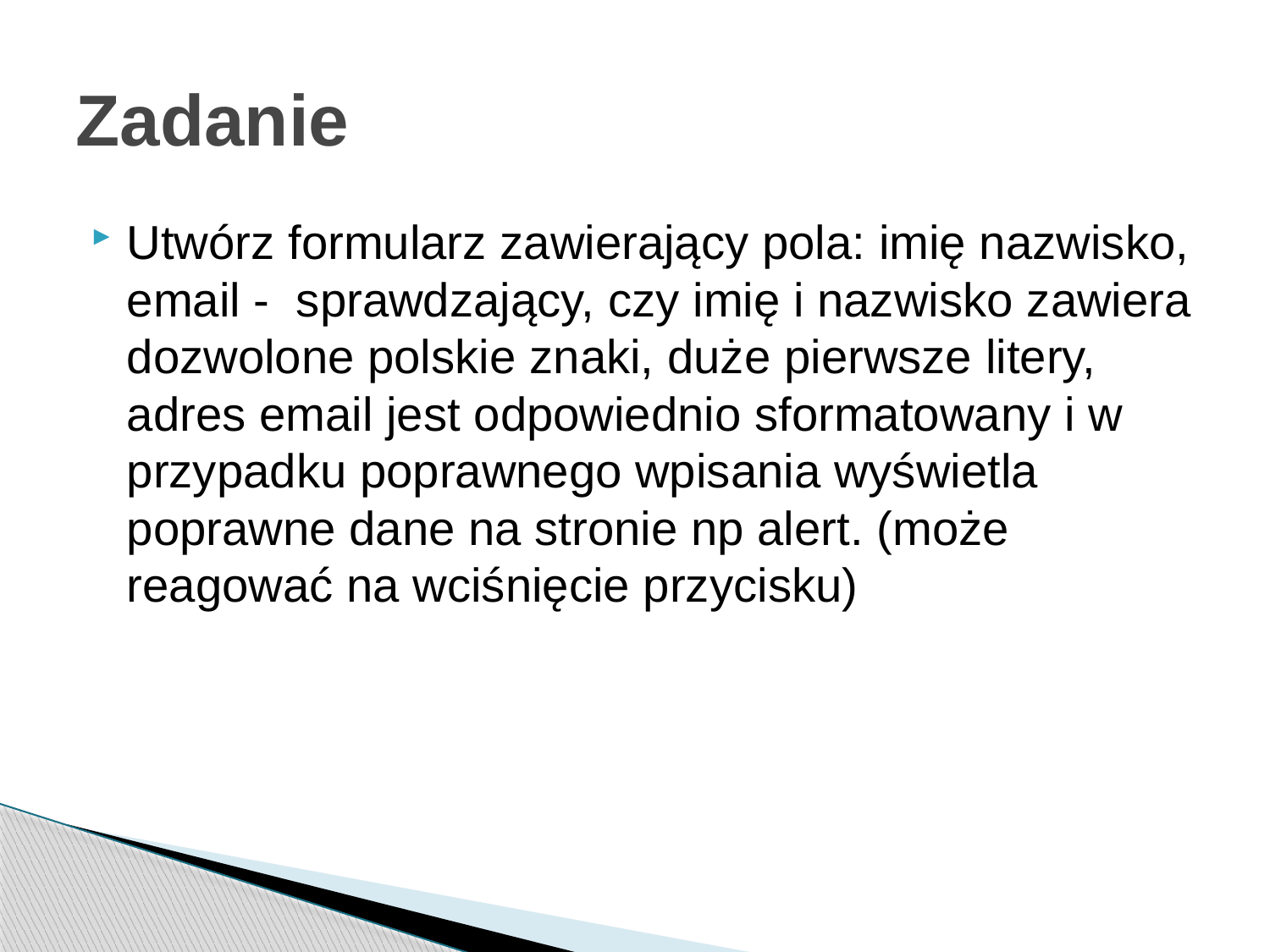

# Zadanie
Utwórz formularz zawierający pola: imię nazwisko, email -  sprawdzający, czy imię i nazwisko zawiera dozwolone polskie znaki, duże pierwsze litery, adres email jest odpowiednio sformatowany i w przypadku poprawnego wpisania wyświetla poprawne dane na stronie np alert. (może reagować na wciśnięcie przycisku)